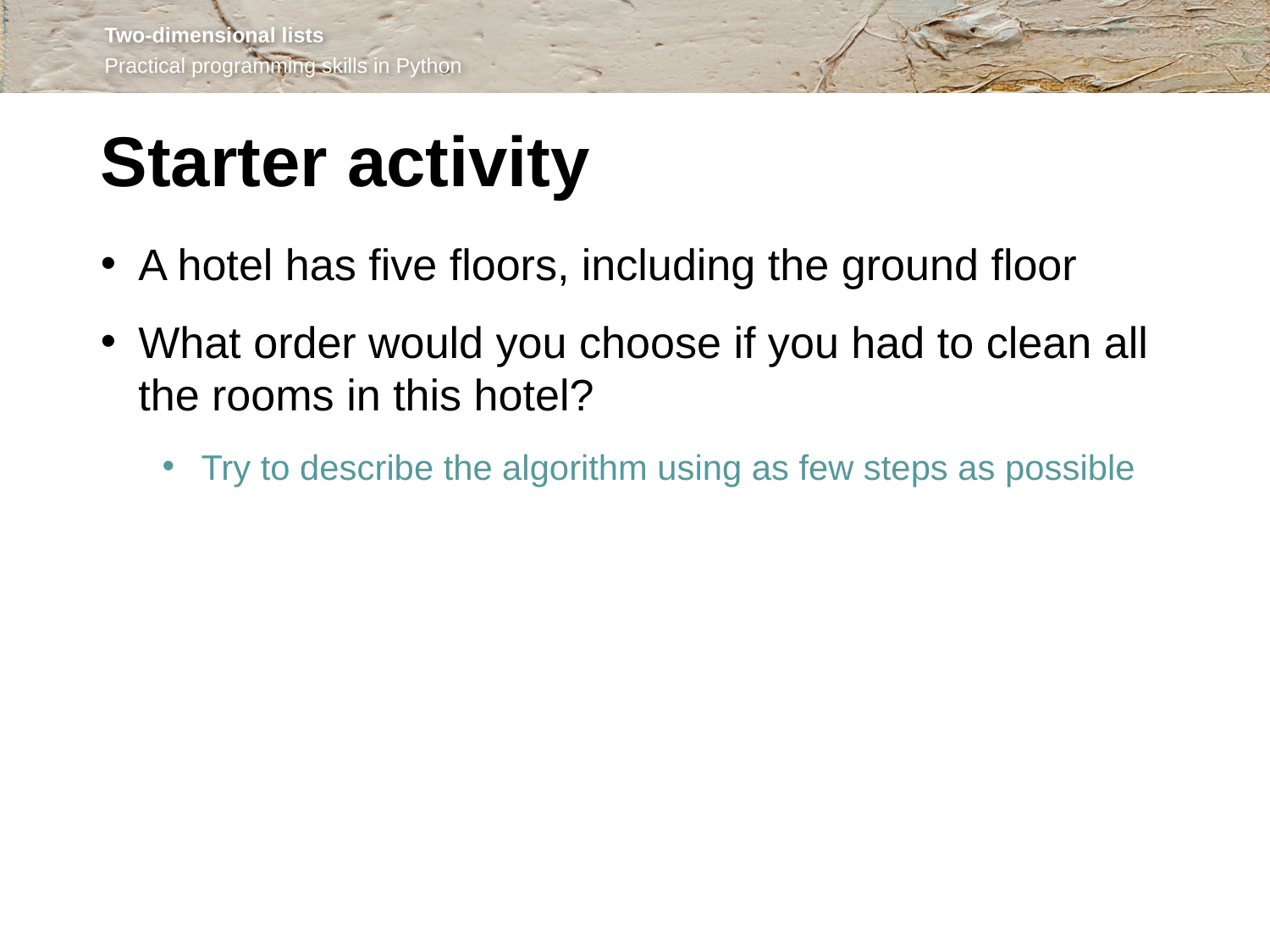

Starter activity
A hotel has five floors, including the ground floor
What order would you choose if you had to clean all the rooms in this hotel?
Try to describe the algorithm using as few steps as possible